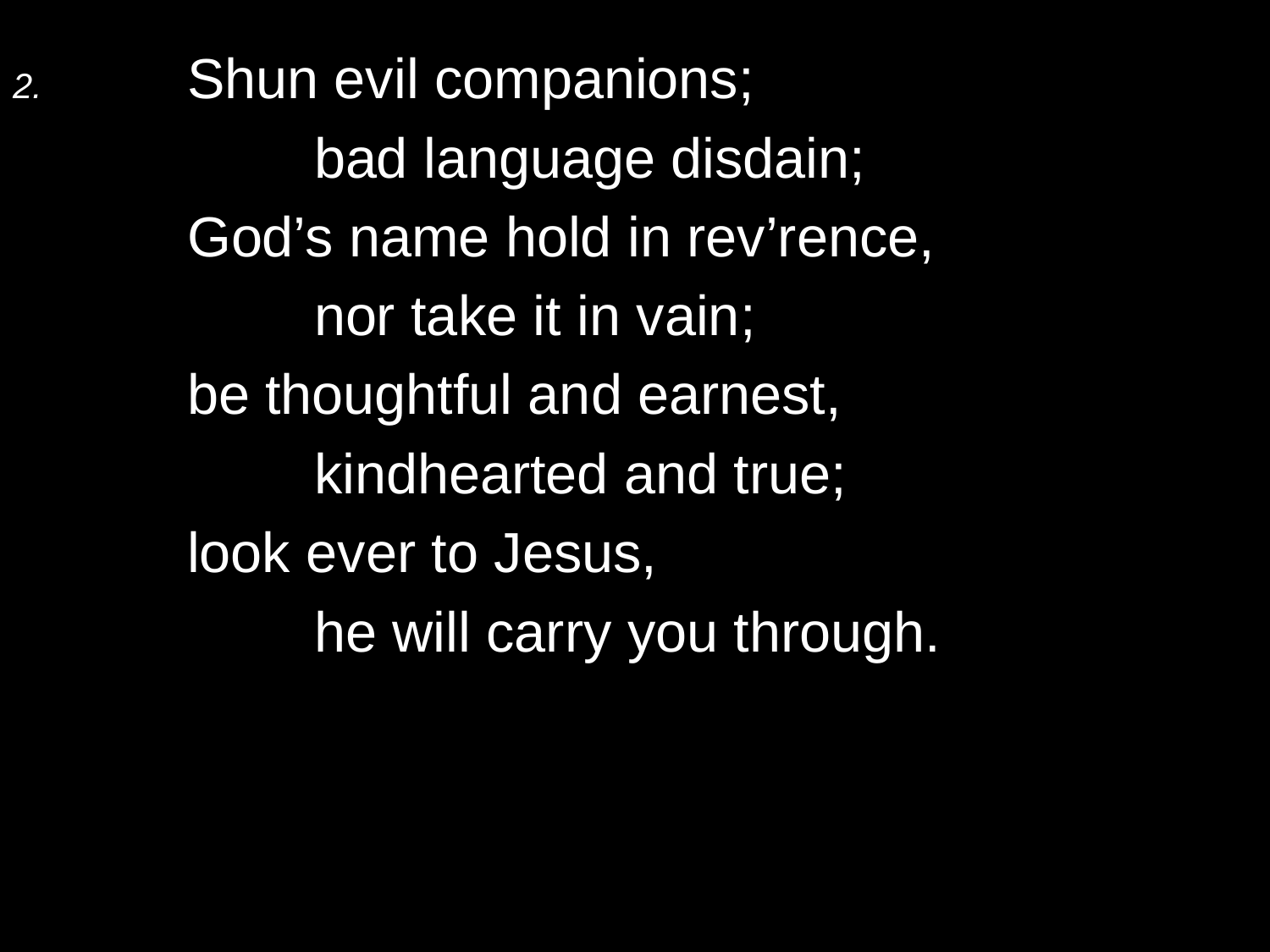

2.	Shun evil companions;
		bad language disdain;
	God’s name hold in rev’rence,
		nor take it in vain;
	be thoughtful and earnest,
		kindhearted and true;
	look ever to Jesus,
		he will carry you through.